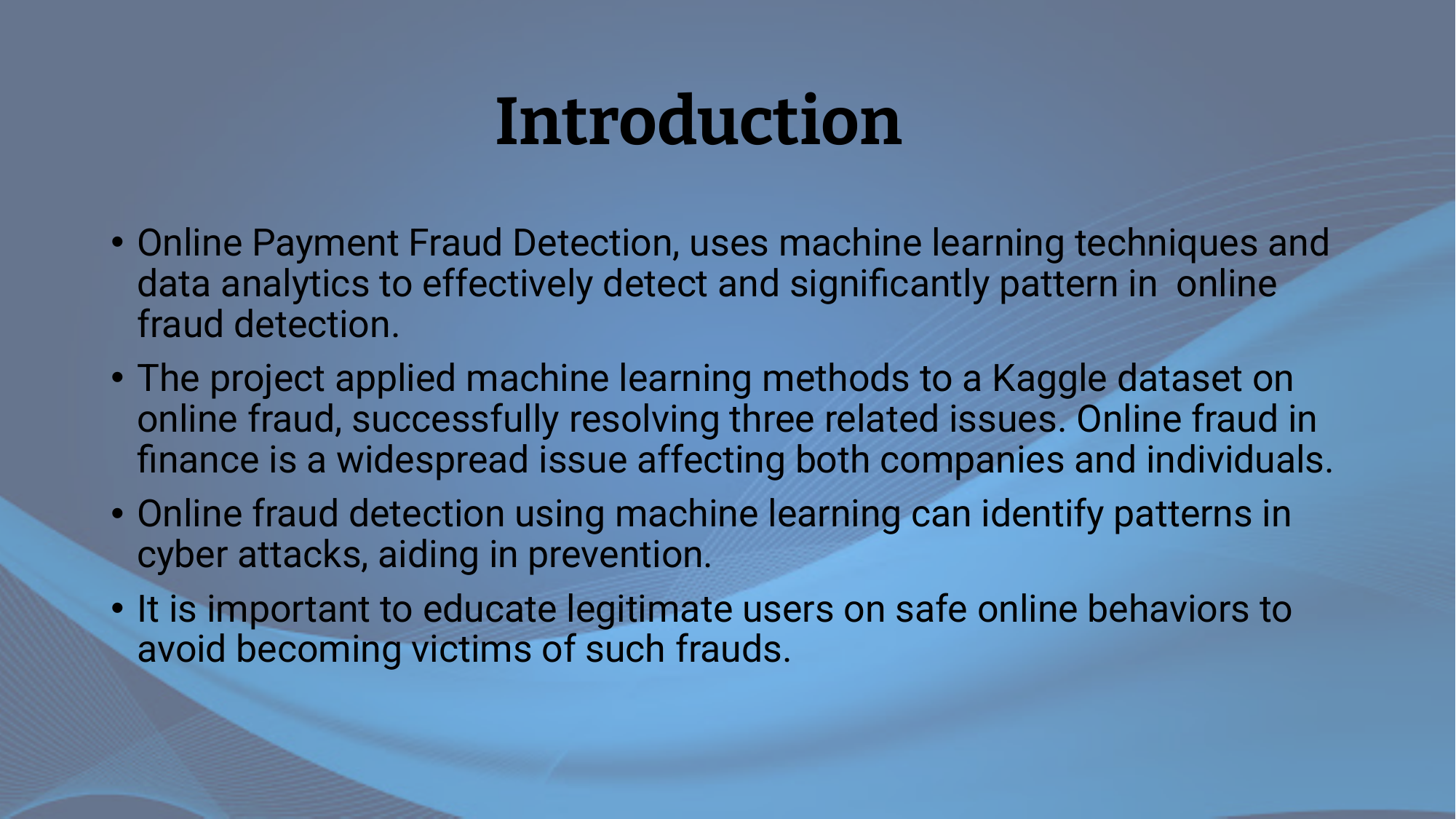

# Introduction
Online Payment Fraud Detection, uses machine learning techniques and data analytics to effectively detect and significantly pattern in  online fraud detection.
The project applied machine learning methods to a Kaggle dataset on online fraud, successfully resolving three related issues. Online fraud in finance is a widespread issue affecting both companies and individuals.
Online fraud detection using machine learning can identify patterns in cyber attacks, aiding in prevention.
It is important to educate legitimate users on safe online behaviors to avoid becoming victims of such frauds.